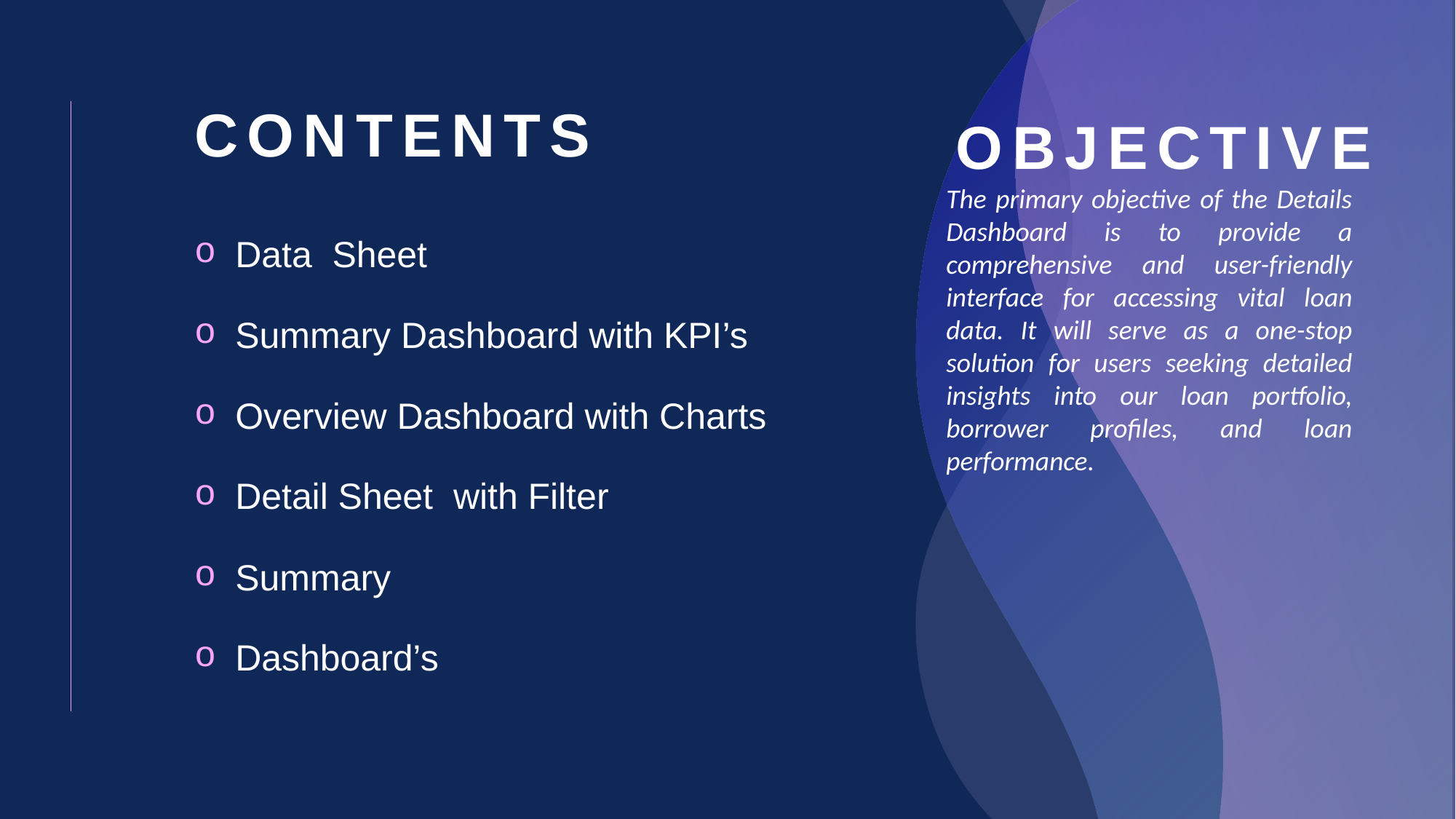

# CONTENTS
OBJECTIVE

The primary objective of the Details Dashboard is to provide a comprehensive and user-friendly interface for accessing vital loan data. It will serve as a one-stop solution for users seeking detailed insights into our loan portfolio, borrower profiles, and loan performance.

Data  Sheet
Summary Dashboard with KPI’s
Overview Dashboard with Charts
Detail Sheet  with Filter
Summary
Dashboard’s